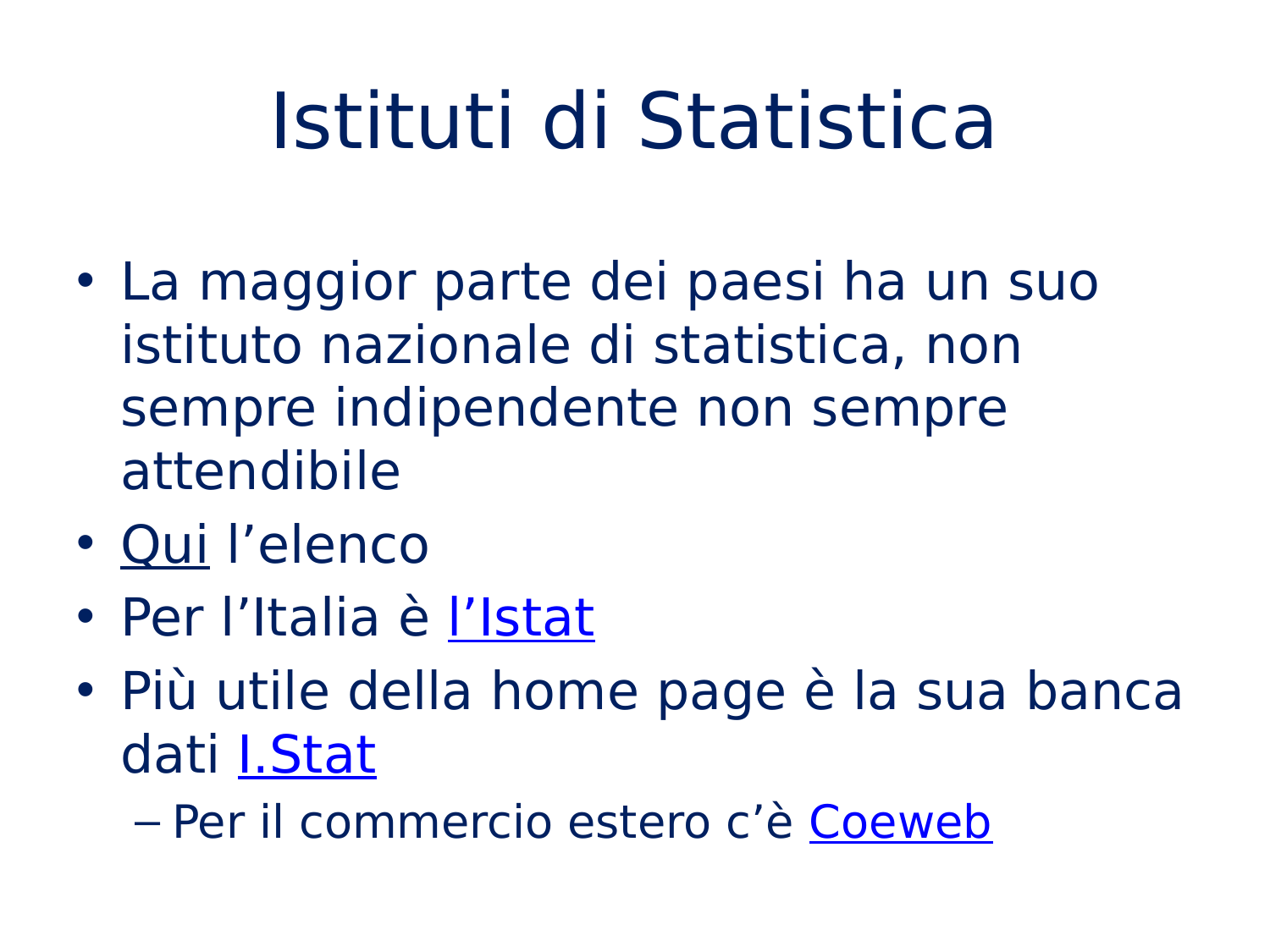

# Istituti di Statistica
La maggior parte dei paesi ha un suo istituto nazionale di statistica, non sempre indipendente non sempre attendibile
Qui l’elenco
Per l’Italia è l’Istat
Più utile della home page è la sua banca dati I.Stat
Per il commercio estero c’è Coeweb